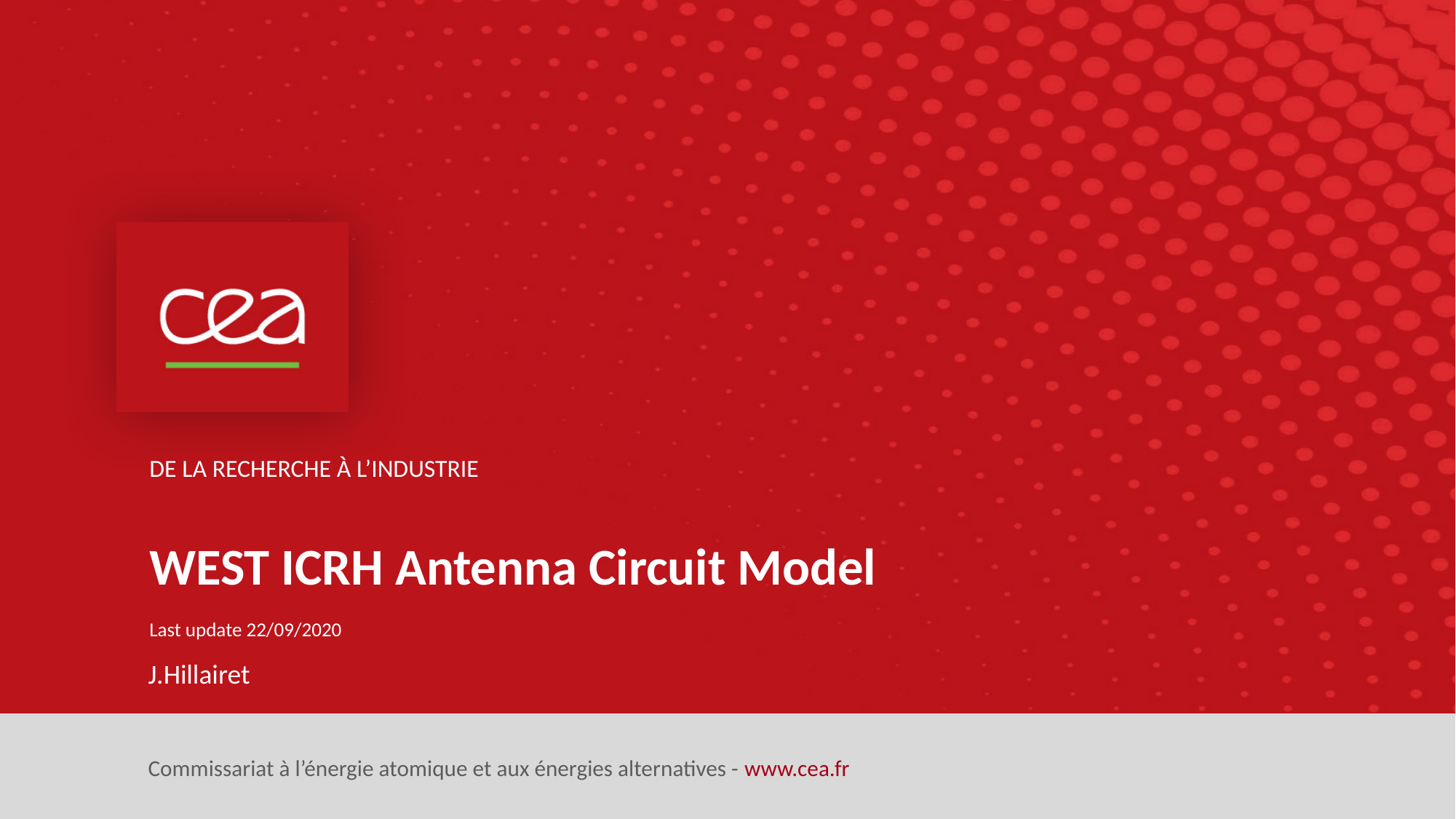

WEST ICRH Antenna Circuit Model
Last update 22/09/2020
J.Hillairet